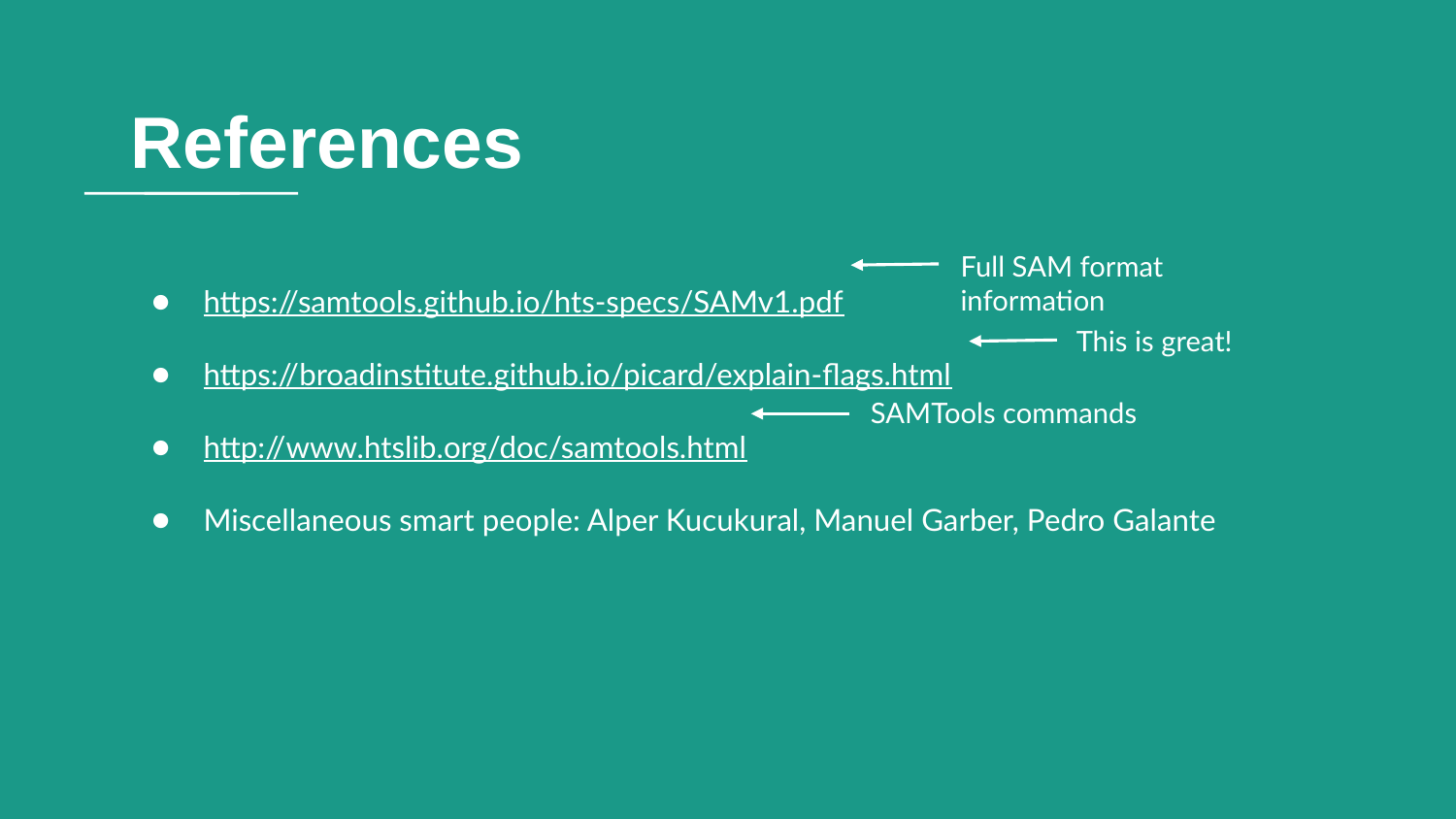

# References
https://samtools.github.io/hts-specs/SAMv1.pdf
https://broadinstitute.github.io/picard/explain-flags.html
http://www.htslib.org/doc/samtools.html
Miscellaneous smart people: Alper Kucukural, Manuel Garber, Pedro Galante
Full SAM format information
This is great!
SAMTools commands